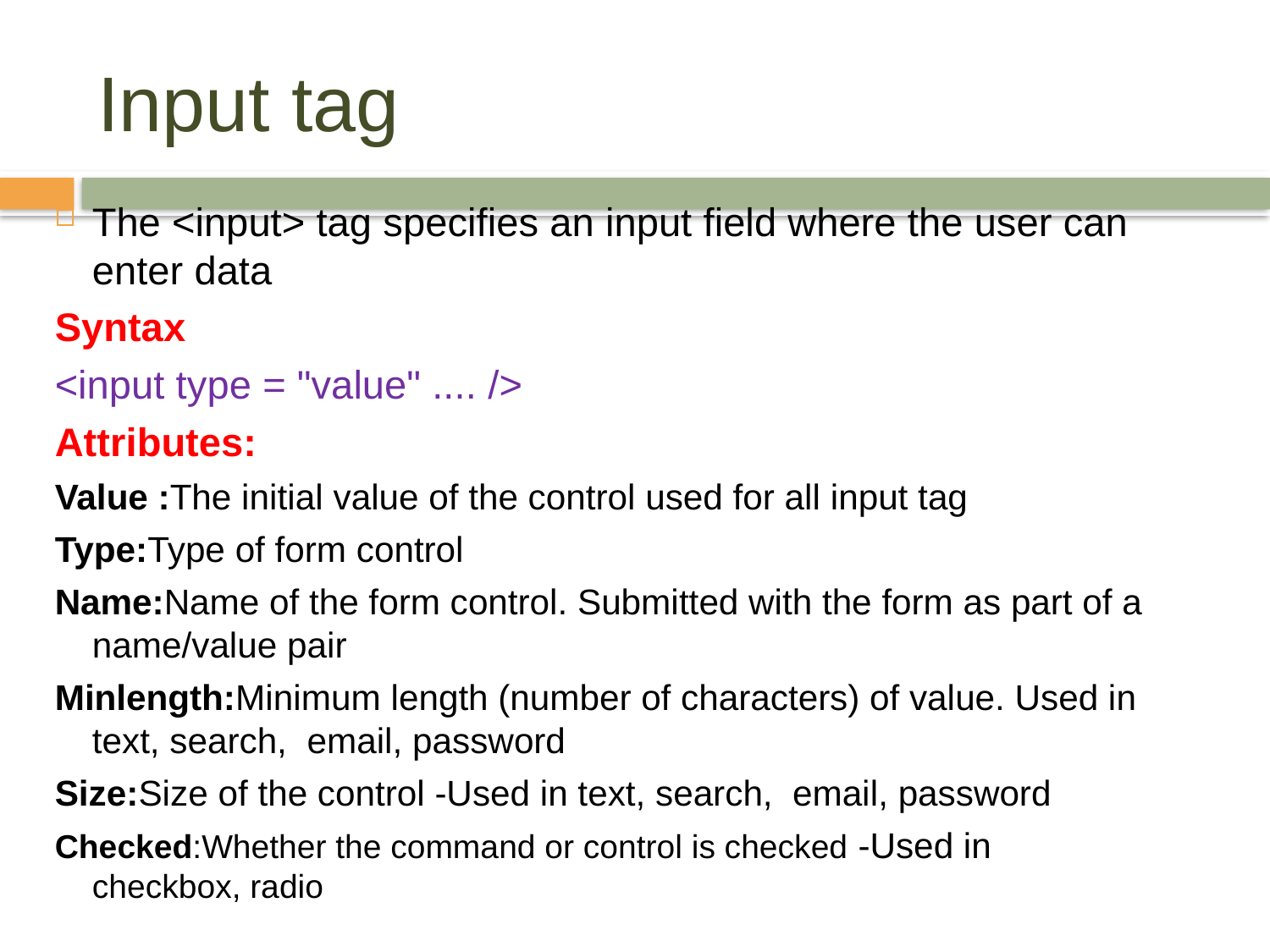

# Input tag
The <input> tag specifies an input field where the user can enter data
Syntax
<input type = "value" .... />
Attributes:
Value :The initial value of the control used for all input tag
Type:Type of form control
Name:Name of the form control. Submitted with the form as part of a name/value pair
Minlength:Minimum length (number of characters) of value. Used in text, search,  email, password
Size:Size of the control -Used in text, search,  email, password
Checked:Whether the command or control is checked -Used in checkbox, radio